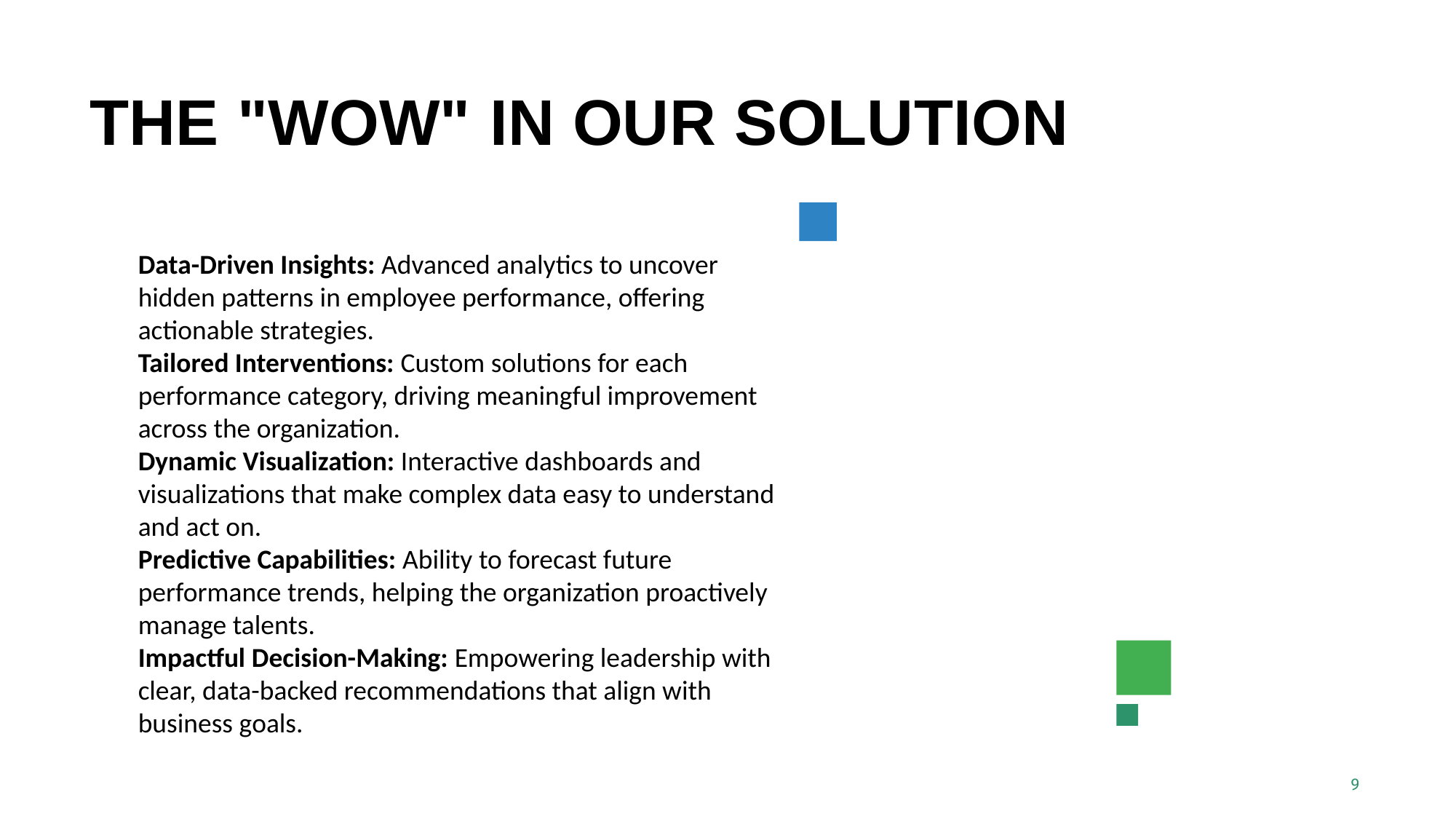

# THE "WOW" IN OUR SOLUTION

Data-Driven Insights: Advanced analytics to uncover hidden patterns in employee performance, offering actionable strategies.
Tailored Interventions: Custom solutions for each performance category, driving meaningful improvement across the organization.
Dynamic Visualization: Interactive dashboards and visualizations that make complex data easy to understand and act on.
Predictive Capabilities: Ability to forecast future performance trends, helping the organization proactively manage talents.
Impactful Decision-Making: Empowering leadership with clear, data-backed recommendations that align with business goals.

9